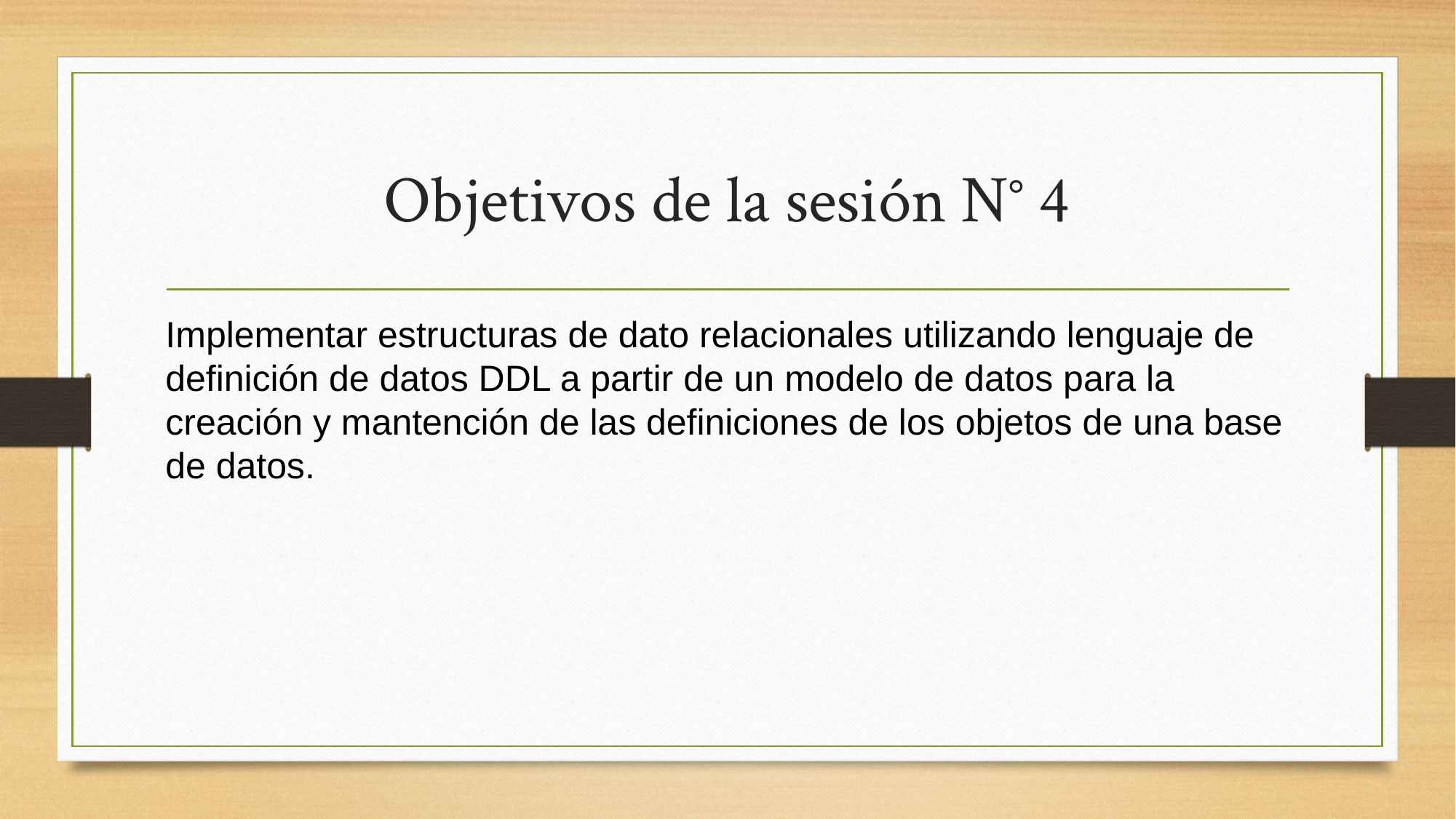

# Objetivos de la sesión N° 4
Implementar estructuras de dato relacionales utilizando lenguaje de definición de datos DDL a partir de un modelo de datos para la creación y mantención de las definiciones de los objetos de una base de datos.